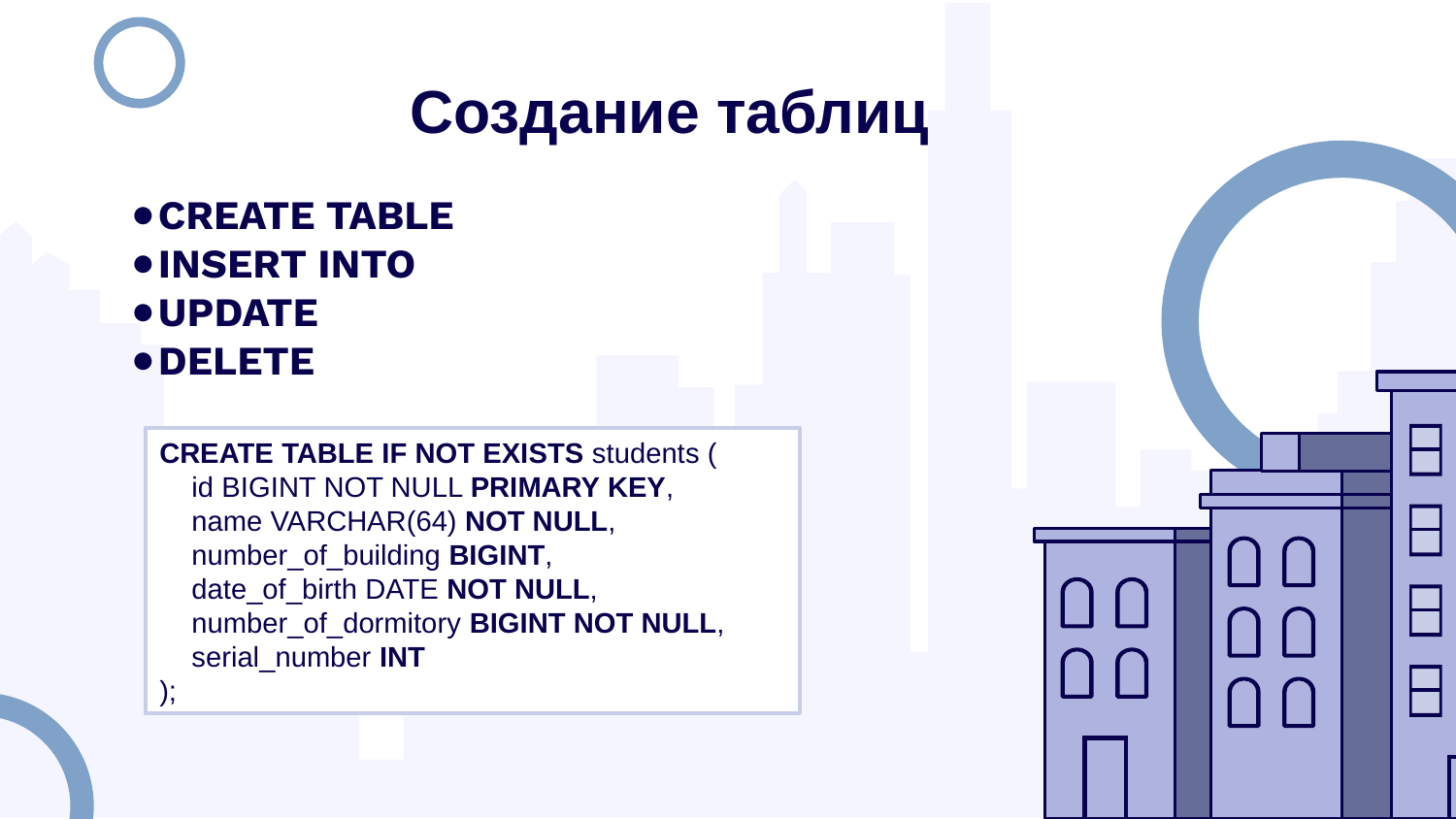

# Создание таблиц

CREATE TABLE
INSERT INTO
UPDATE
DELETE

CREATE TABLE IF NOT EXISTS students (
    id BIGINT NOT NULL PRIMARY KEY,
    name VARCHAR(64) NOT NULL,
    number_of_building BIGINT,
    date_of_birth DATE NOT NULL,
    number_of_dormitory BIGINT NOT NULL,
    serial_number INT
);